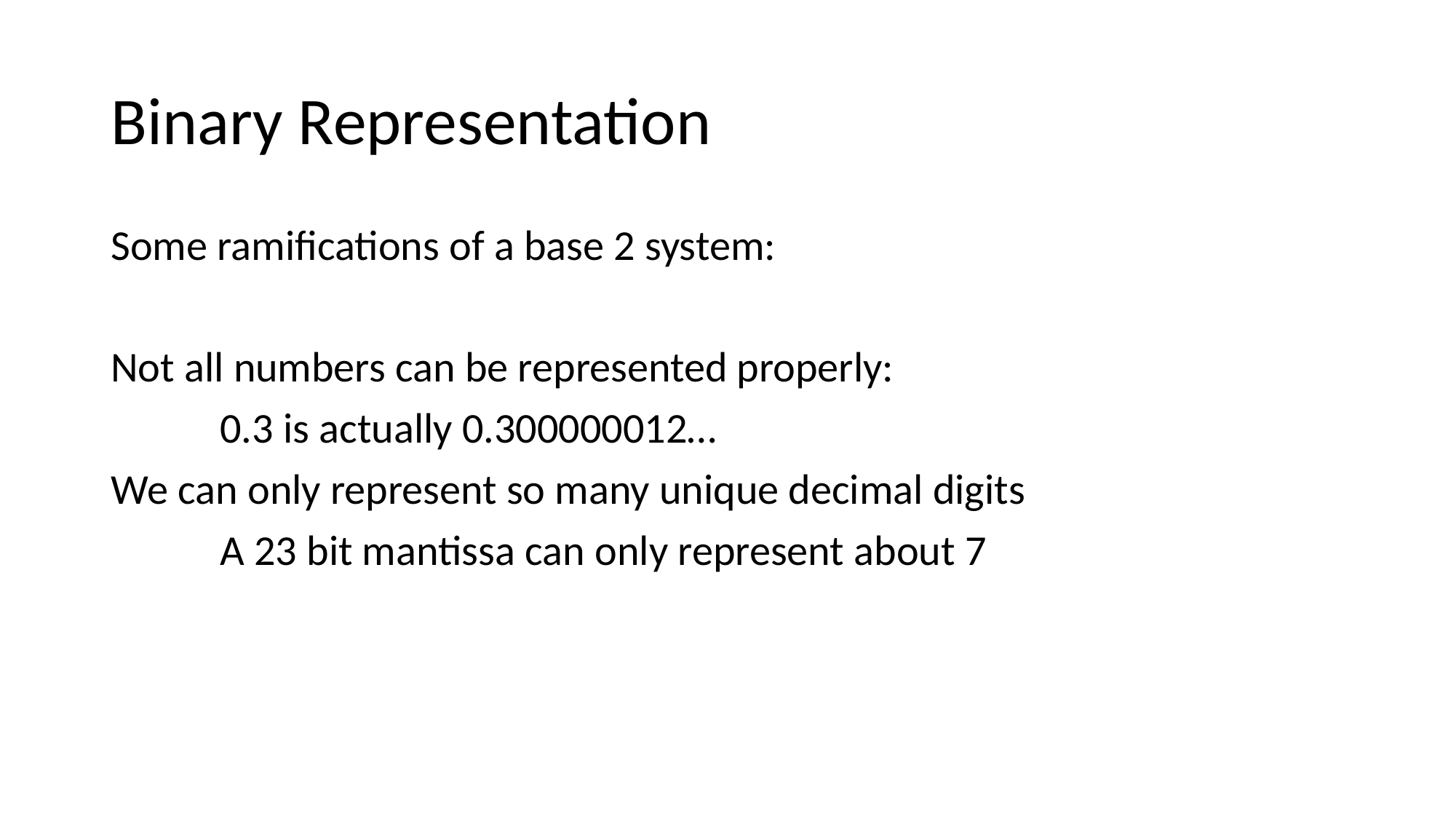

# Binary Representation
Some ramifications of a base 2 system:

Not all numbers can be represented properly:
	0.3 is actually 0.300000012…
We can only represent so many unique decimal digits
	A 23 bit mantissa can only represent about 7